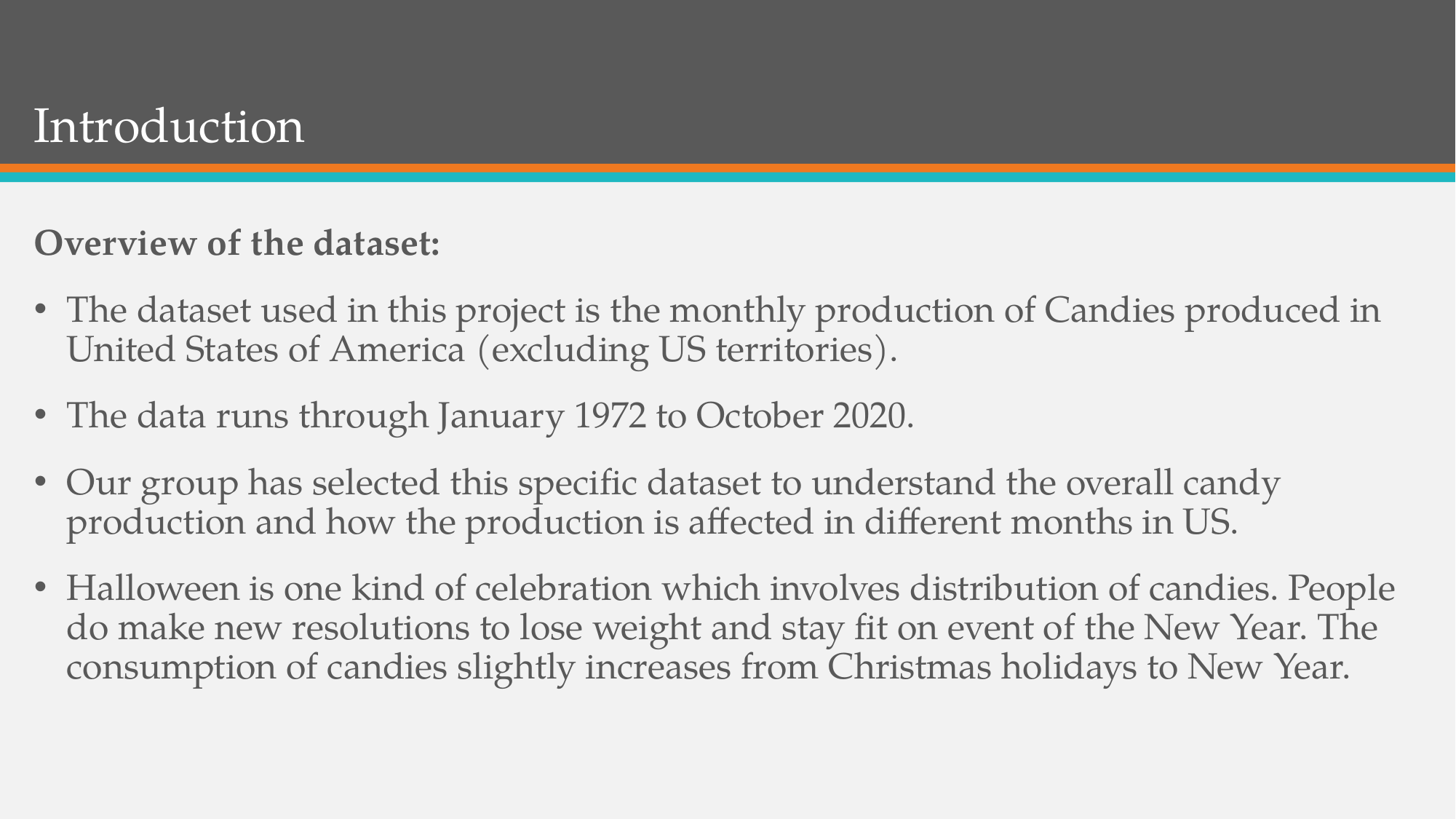

# Introduction
Overview of the dataset:
The dataset used in this project is the monthly production of Candies produced in United States of America (excluding US territories).
The data runs through January 1972 to October 2020.
Our group has selected this specific dataset to understand the overall candy production and how the production is affected in different months in US.
Halloween is one kind of celebration which involves distribution of candies. People do make new resolutions to lose weight and stay fit on event of the New Year. The consumption of candies slightly increases from Christmas holidays to New Year.